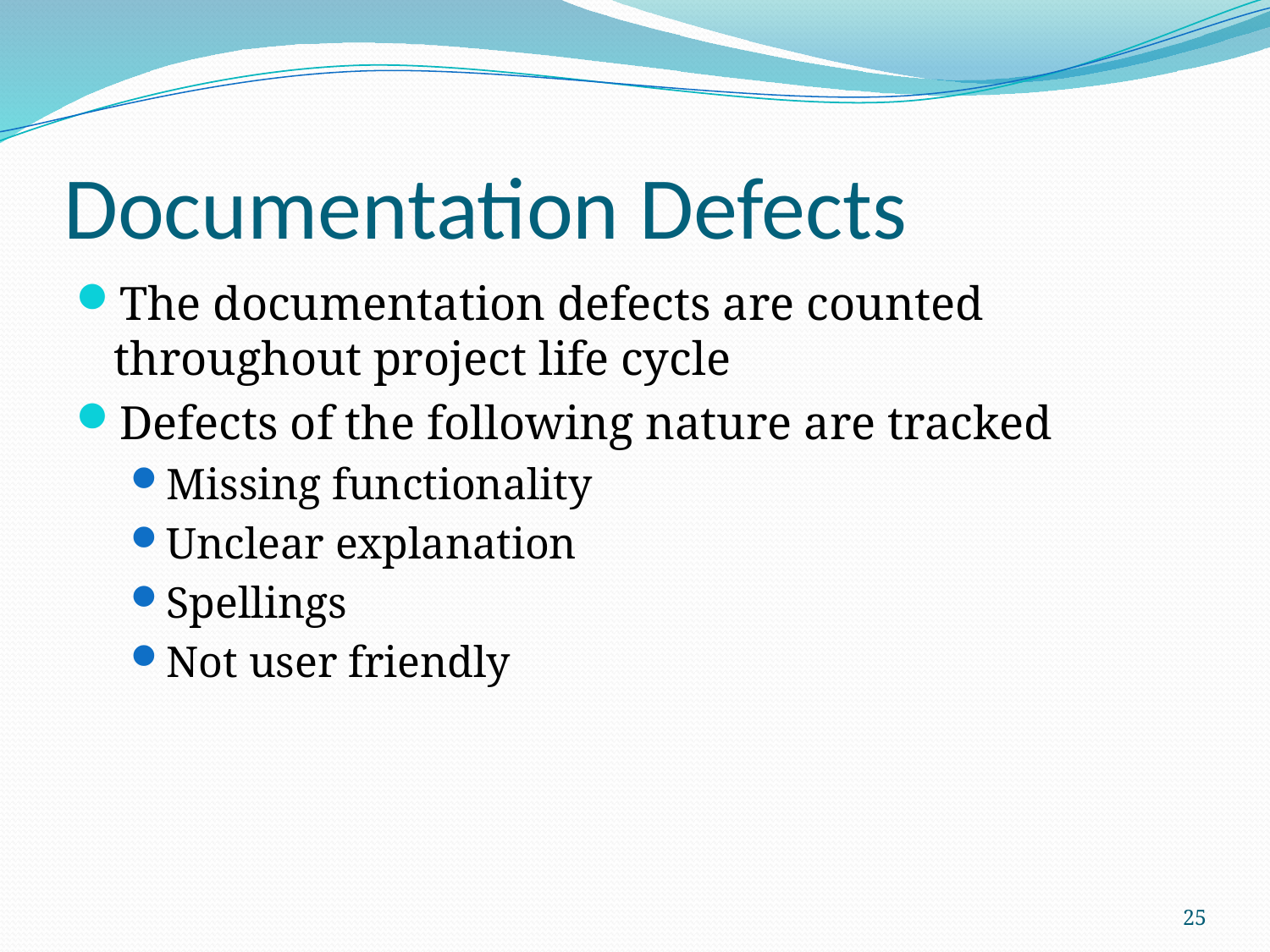

# Documentation Defects
The documentation defects are counted throughout project life cycle
Defects of the following nature are tracked
Missing functionality
Unclear explanation
Spellings
Not user friendly
25